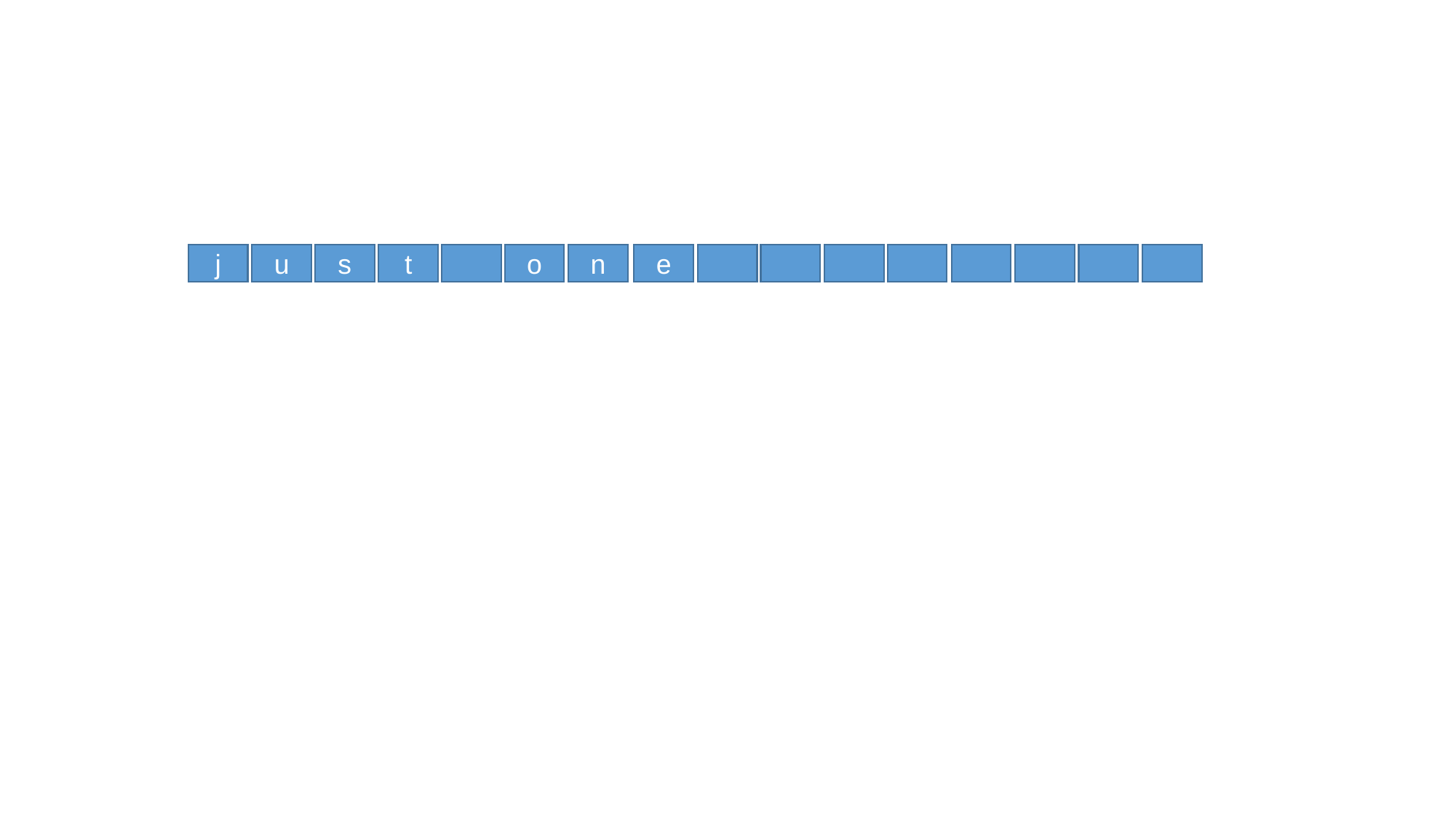

n
o
t

s
j
u

e